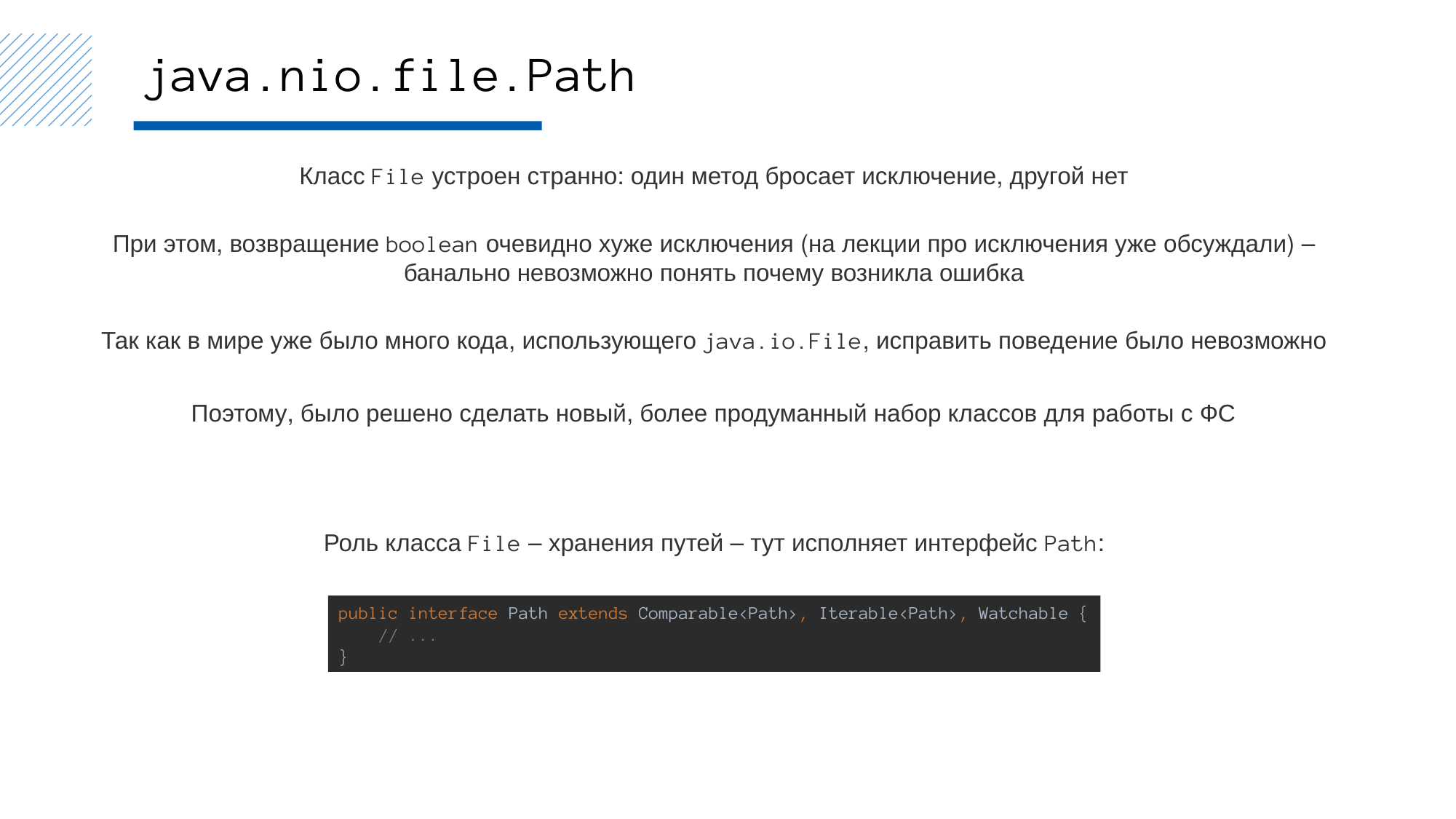

java.nio.file.Path
Класс File устроен странно: один метод бросает исключение, другой нет
При этом, возвращение boolean очевидно хуже исключения (на лекции про исключения уже обсуждали) –
банально невозможно понять почему возникла ошибка
Так как в мире уже было много кода, использующего java.io.File, исправить поведение было невозможно
Поэтому, было решено сделать новый, более продуманный набор классов для работы с ФС
Роль класса File – хранения путей – тут исполняет интерфейс Path:
public interface Path extends Comparable<Path>, Iterable<Path>, Watchable {
    // ...
}